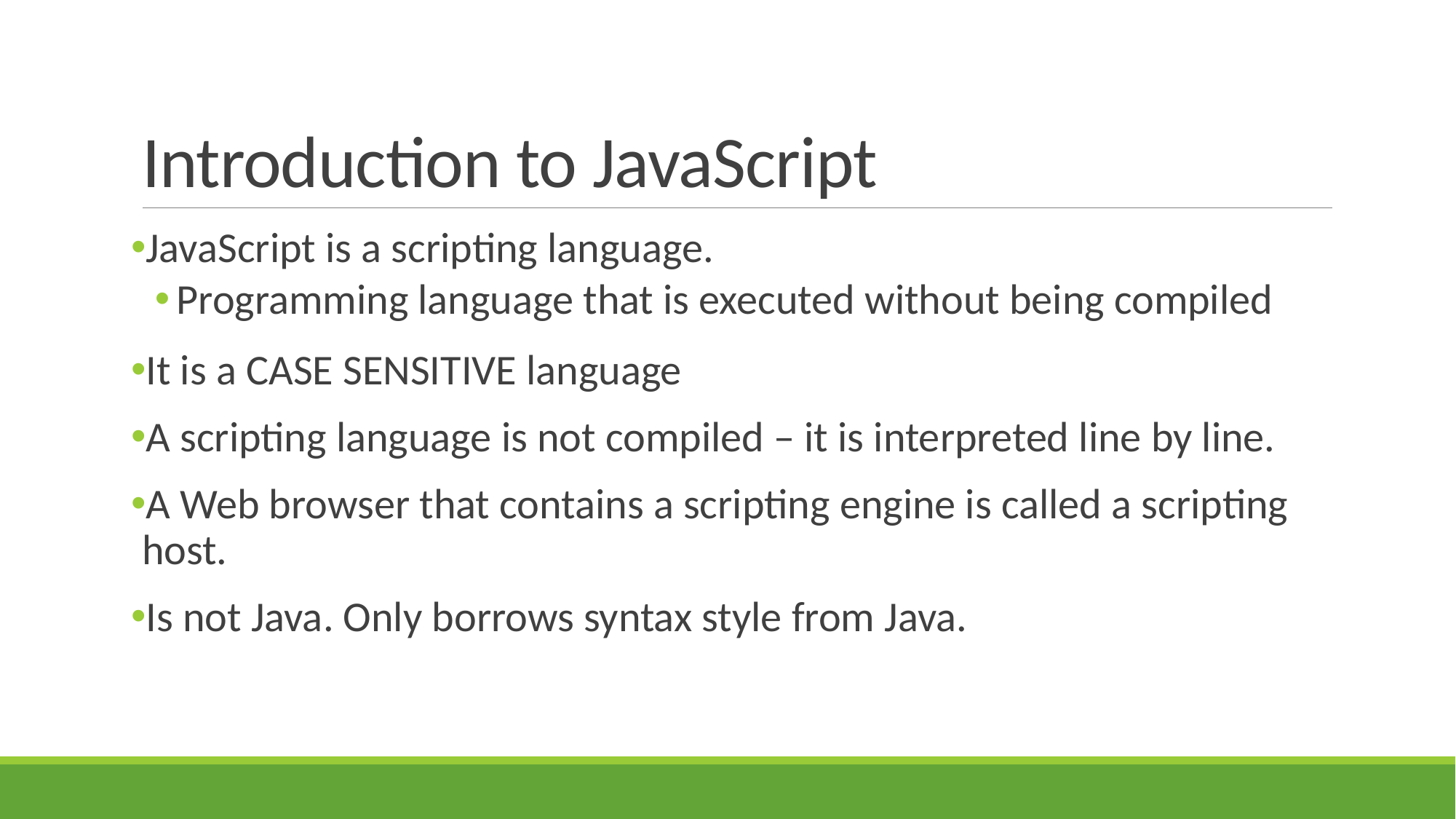

# Introduction to JavaScript
JavaScript is a scripting language.
Programming language that is executed without being compiled
It is a CASE SENSITIVE language
A scripting language is not compiled – it is interpreted line by line.
A Web browser that contains a scripting engine is called a scripting host.
Is not Java. Only borrows syntax style from Java.